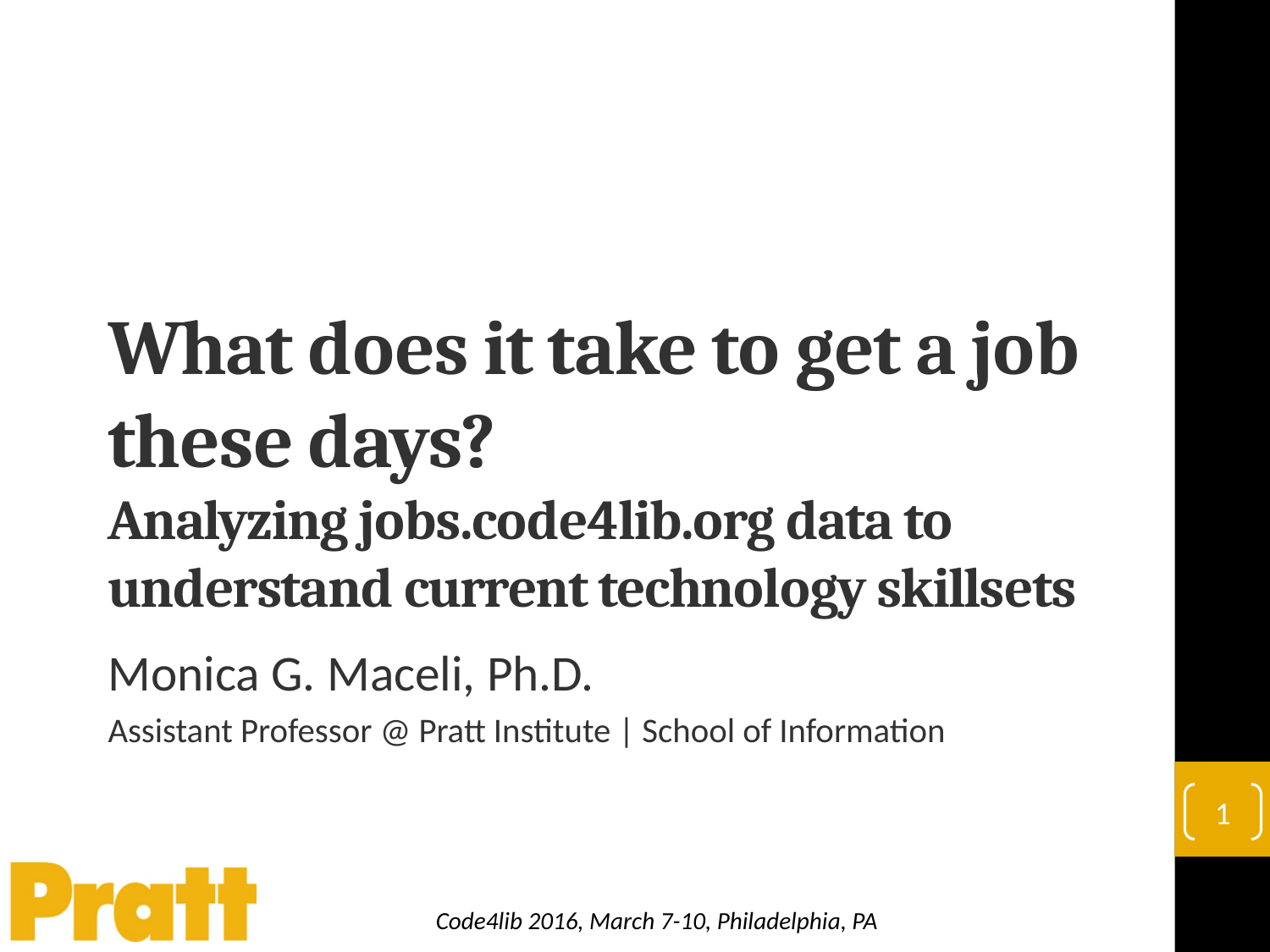

# What does it take to get a job these days? Analyzing jobs.code4lib.org data to understand current technology skillsets
Monica G. Maceli, Ph.D.
Assistant Professor @ Pratt Institute | School of Information
1